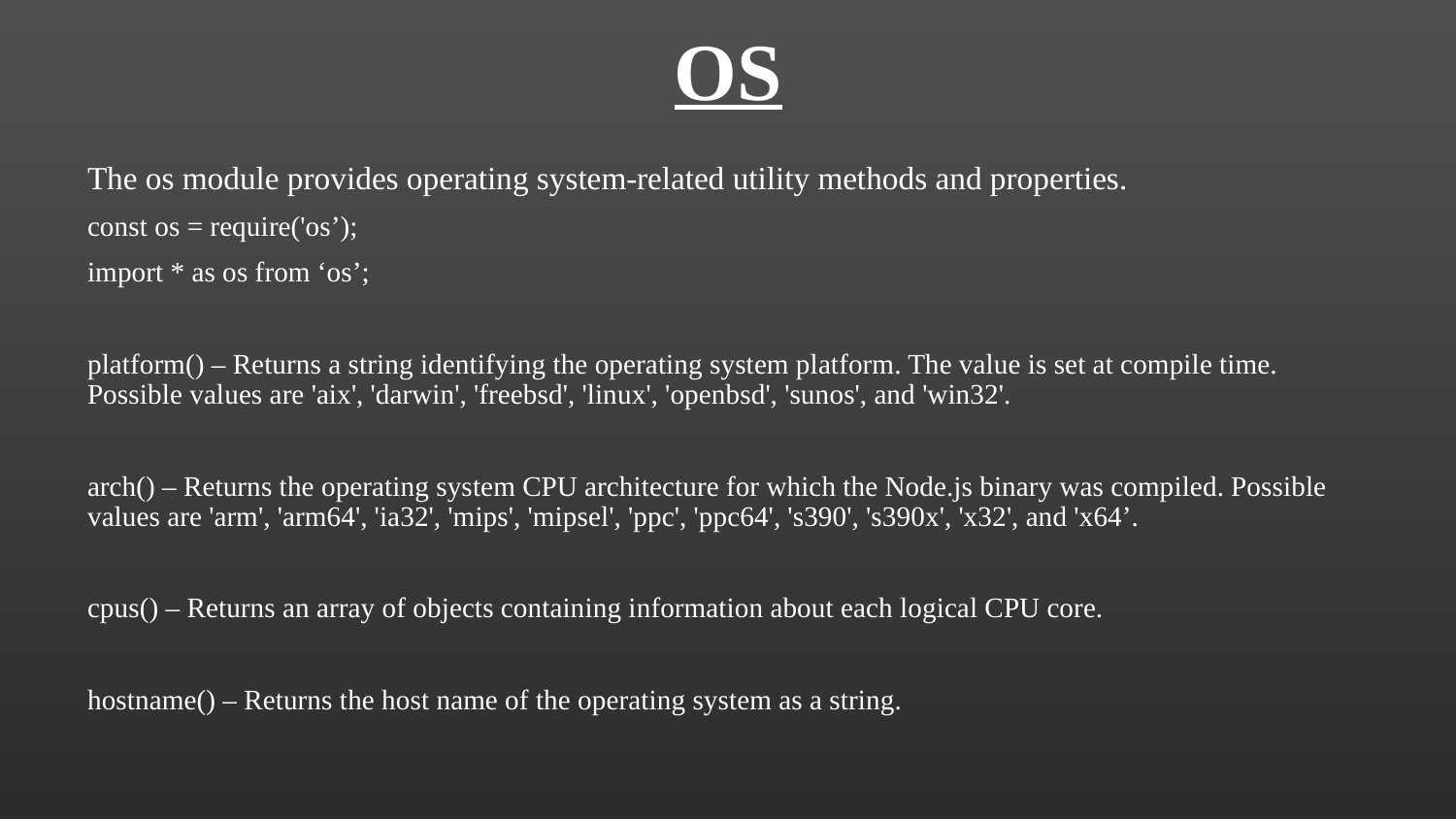

# OS
The os module provides operating system-related utility methods and properties.
const os = require('os’);
import * as os from ‘os’;

platform() – Returns a string identifying the operating system platform. The value is set at compile time. Possible values are 'aix', 'darwin', 'freebsd', 'linux', 'openbsd', 'sunos', and 'win32'.

arch() – Returns the operating system CPU architecture for which the Node.js binary was compiled. Possible values are 'arm', 'arm64', 'ia32', 'mips', 'mipsel', 'ppc', 'ppc64', 's390', 's390x', 'x32', and 'x64’.

cpus() – Returns an array of objects containing information about each logical CPU core.

hostname() – Returns the host name of the operating system as a string.